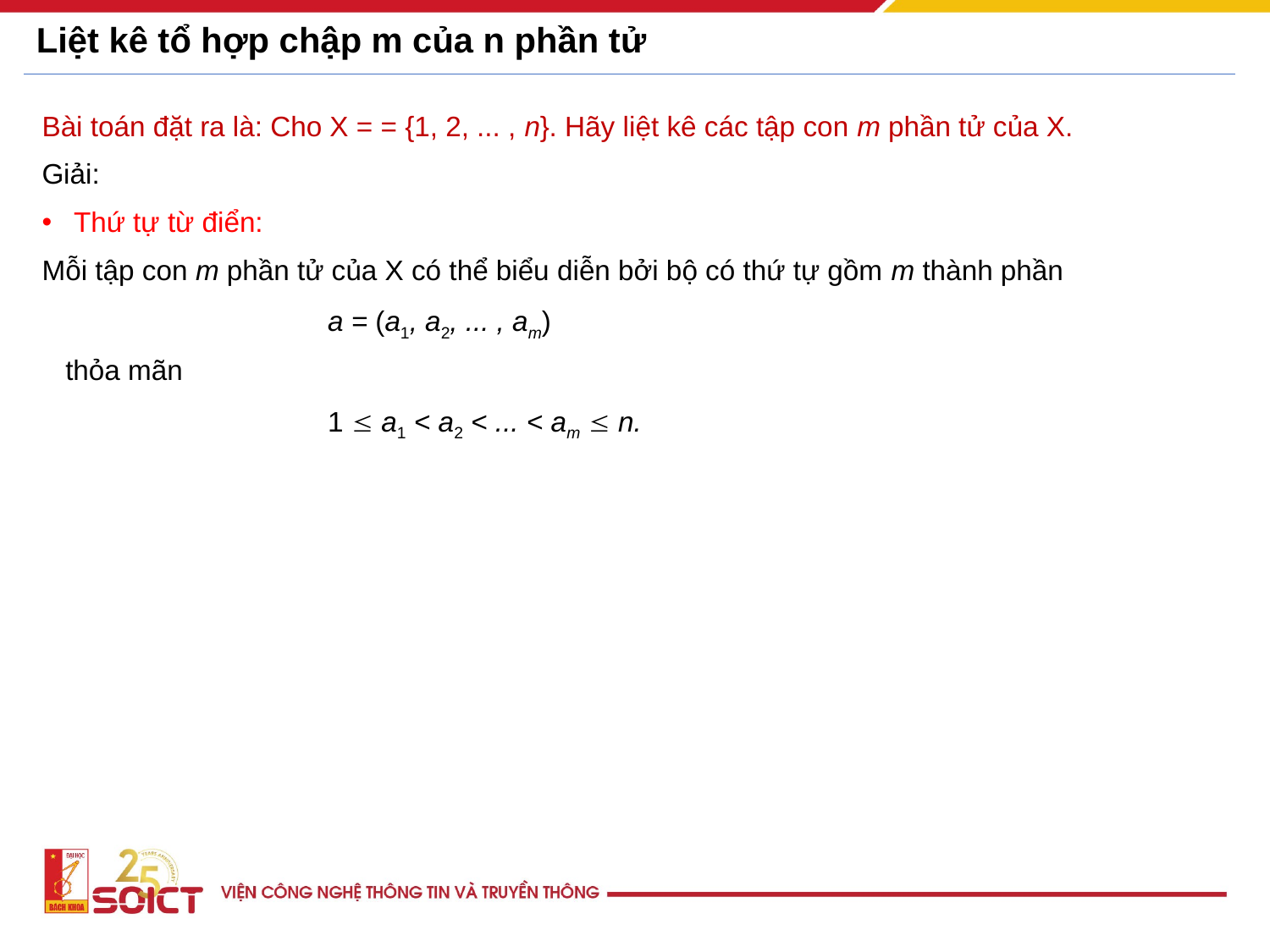

# Liệt kê tổ hợp chập m của n phần tử
Bài toán đặt ra là: Cho X = = {1, 2, ... , n}. Hãy liệt kê các tập con m phần tử của X.
Giải:
Thứ tự từ điển:
Mỗi tập con m phần tử của X có thể biểu diễn bởi bộ có thứ tự gồm m thành phần
			a = (a1, a2, ... , am)
   thỏa mãn
 			1 ≤ a1 < a2 < ... < am ≤ n.